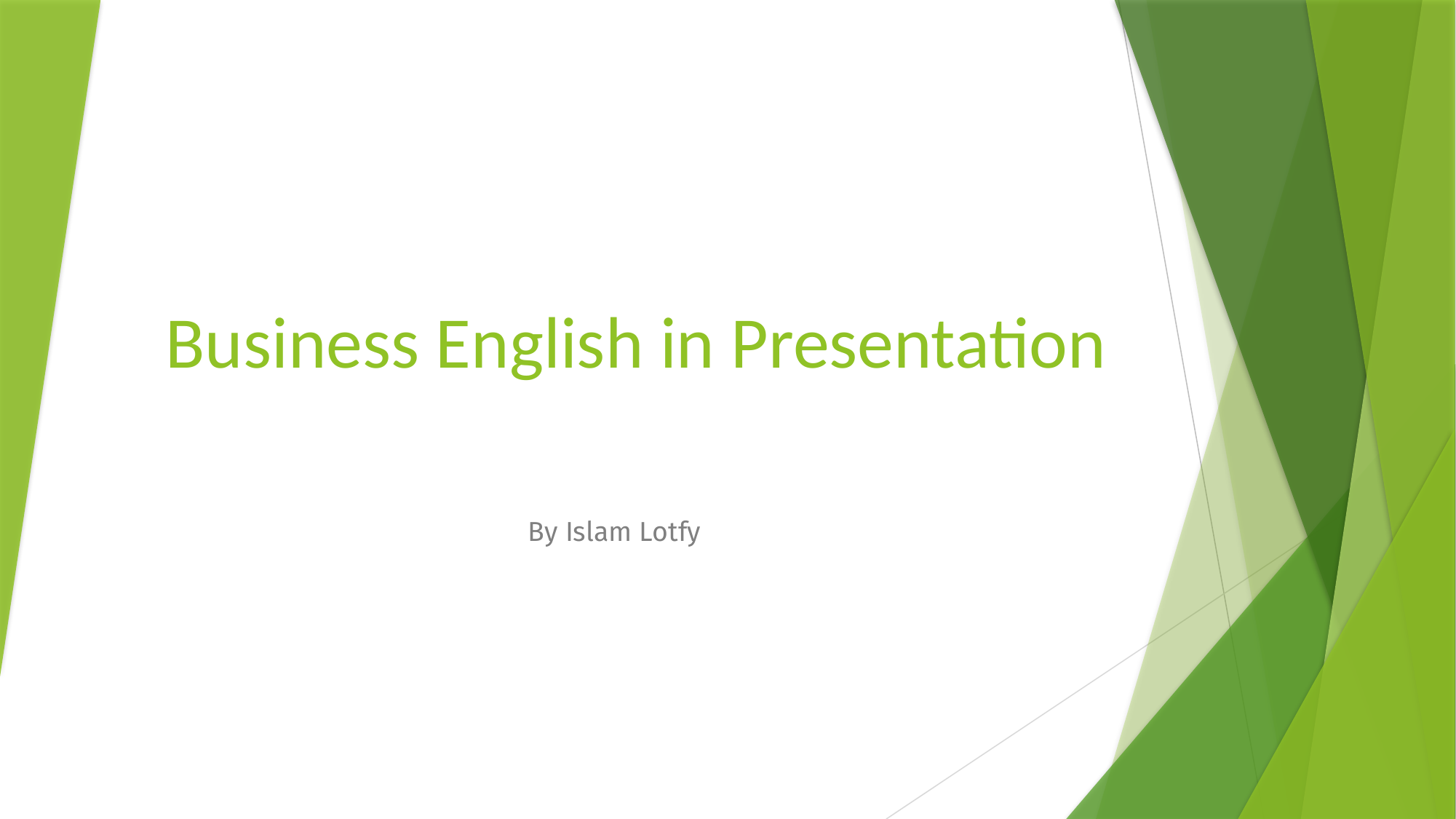

# Business English in Presentation
By Islam Lotfy